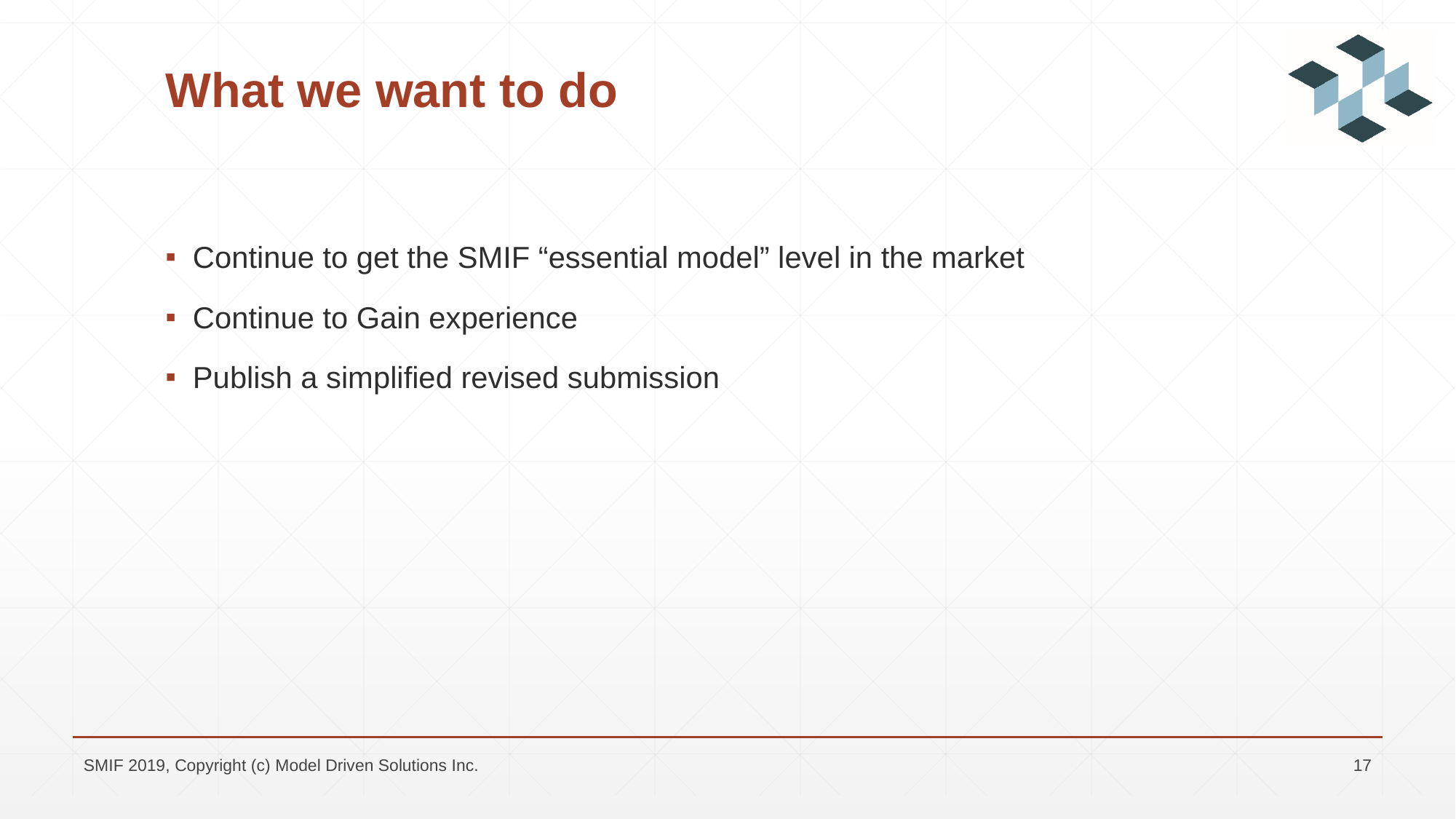

# What we want to do
Continue to get the SMIF “essential model” level in the market
Continue to Gain experience
Publish a simplified revised submission
SMIF 2019, Copyright (c) Model Driven Solutions Inc.
17